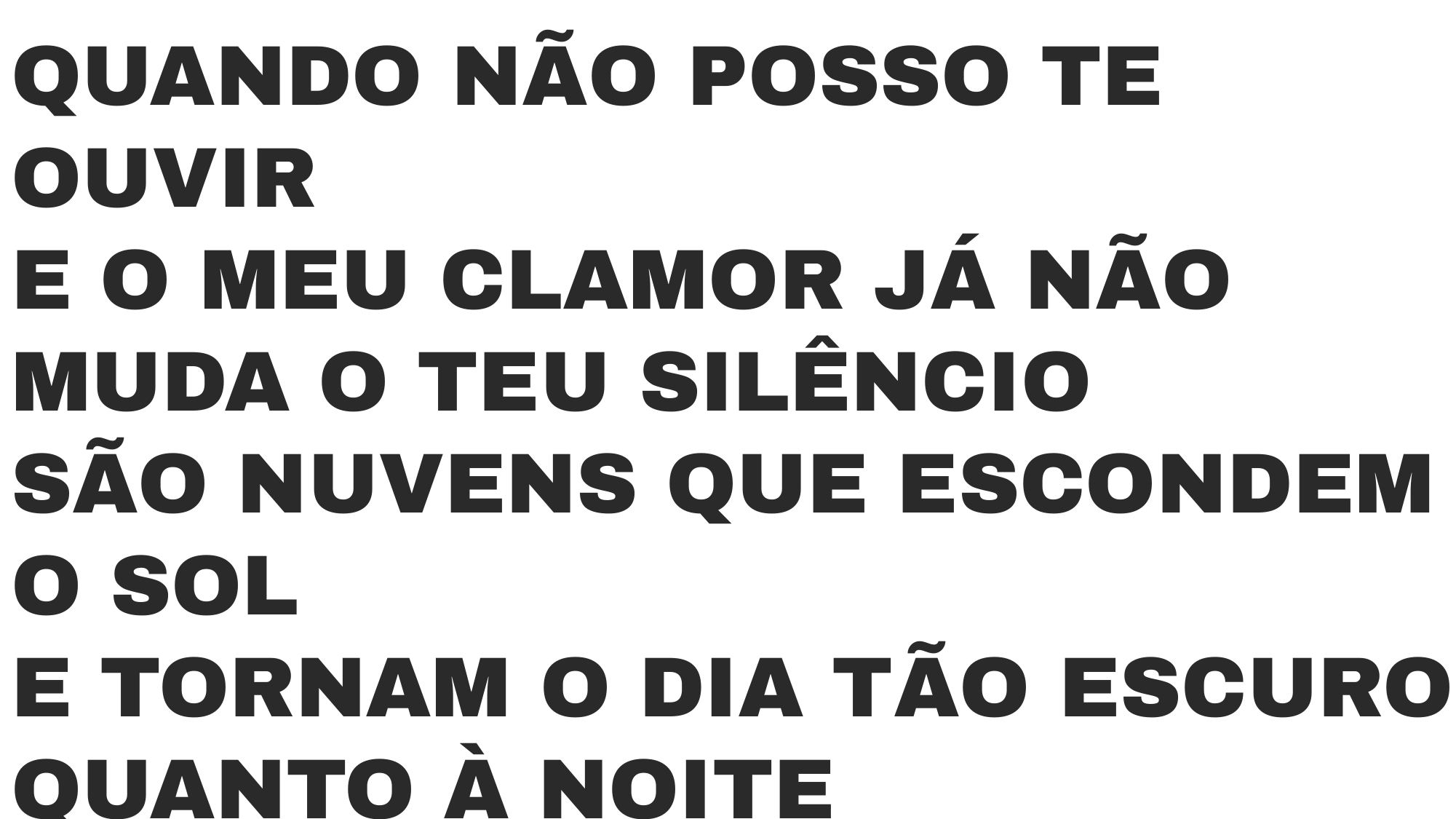

QUANDO NÃO POSSO TE OUVIR
E O MEU CLAMOR JÁ NÃO MUDA O TEU SILÊNCIO
SÃO NUVENS QUE ESCONDEM O SOL
E TORNAM O DIA TÃO ESCURO QUANTO À NOITE